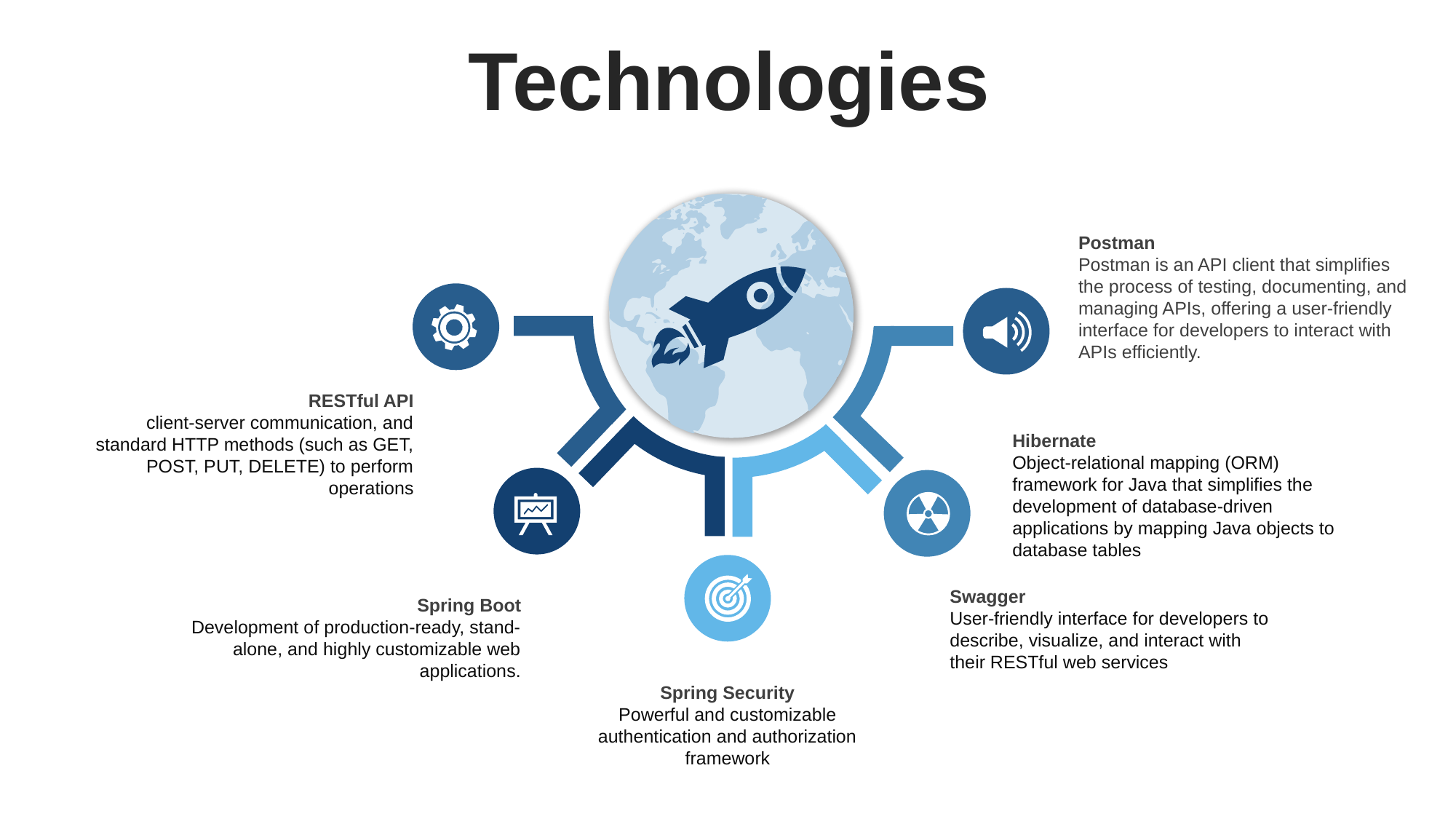

Technologies

Postman
Postman is an API client that simplifies the process of testing, documenting, and managing APIs, offering a user-friendly interface for developers to interact with APIs efficiently.

RESTful API
client-server communication, and standard HTTP methods (such as GET, POST, PUT, DELETE) to perform operations

Hibernate
Object-relational mapping (ORM) framework for Java that simplifies the development of database-driven applications by mapping Java objects to database tables
Swagger
User-friendly interface for developers to describe, visualize, and interact with their RESTful web services
Spring Boot
Development of production-ready, stand-alone, and highly customizable web applications.

Spring Security
Powerful and customizable authentication and authorization framework